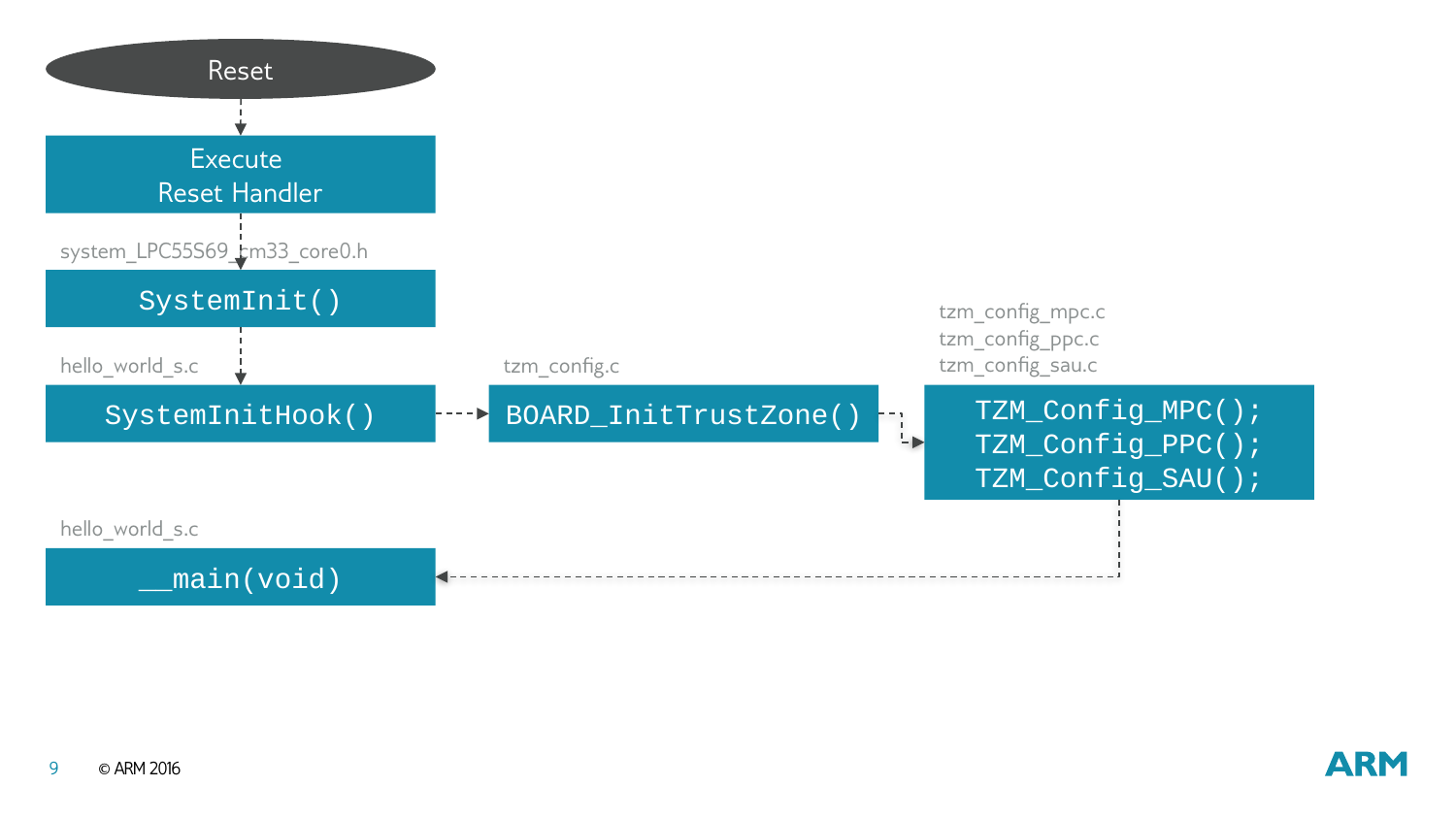

Reset
Execute
Reset Handler
system_LPC55S69_cm33_core0.h
SystemInit()
tzm_config_mpc.c
tzm_config_ppc.c
tzm_config_sau.c
tzm_config.c
hello_world_s.c
SystemInitHook()
BOARD_InitTrustZone()
TZM_Config_MPC();
TZM_Config_PPC();
TZM_Config_SAU();
hello_world_s.c
__main(void)